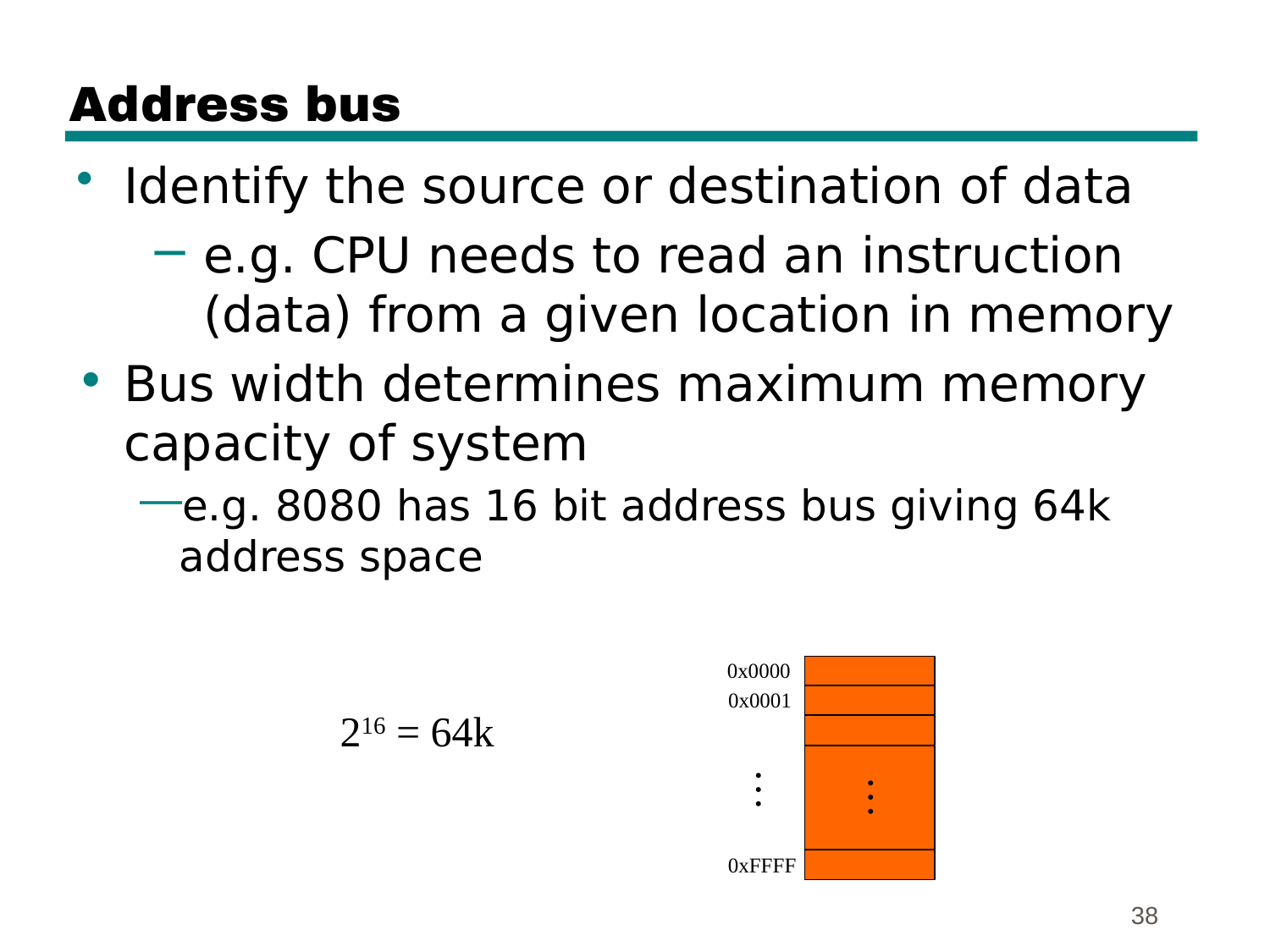

# Address bus
Identify the source or destination of data
e.g. CPU needs to read an instruction (data) from a given location in memory
Bus width determines maximum memory capacity of system
e.g. 8080 has 16 bit address bus giving 64k address space
0x0000

0x0001

216 = 64k

…
…
0xFFFF

38